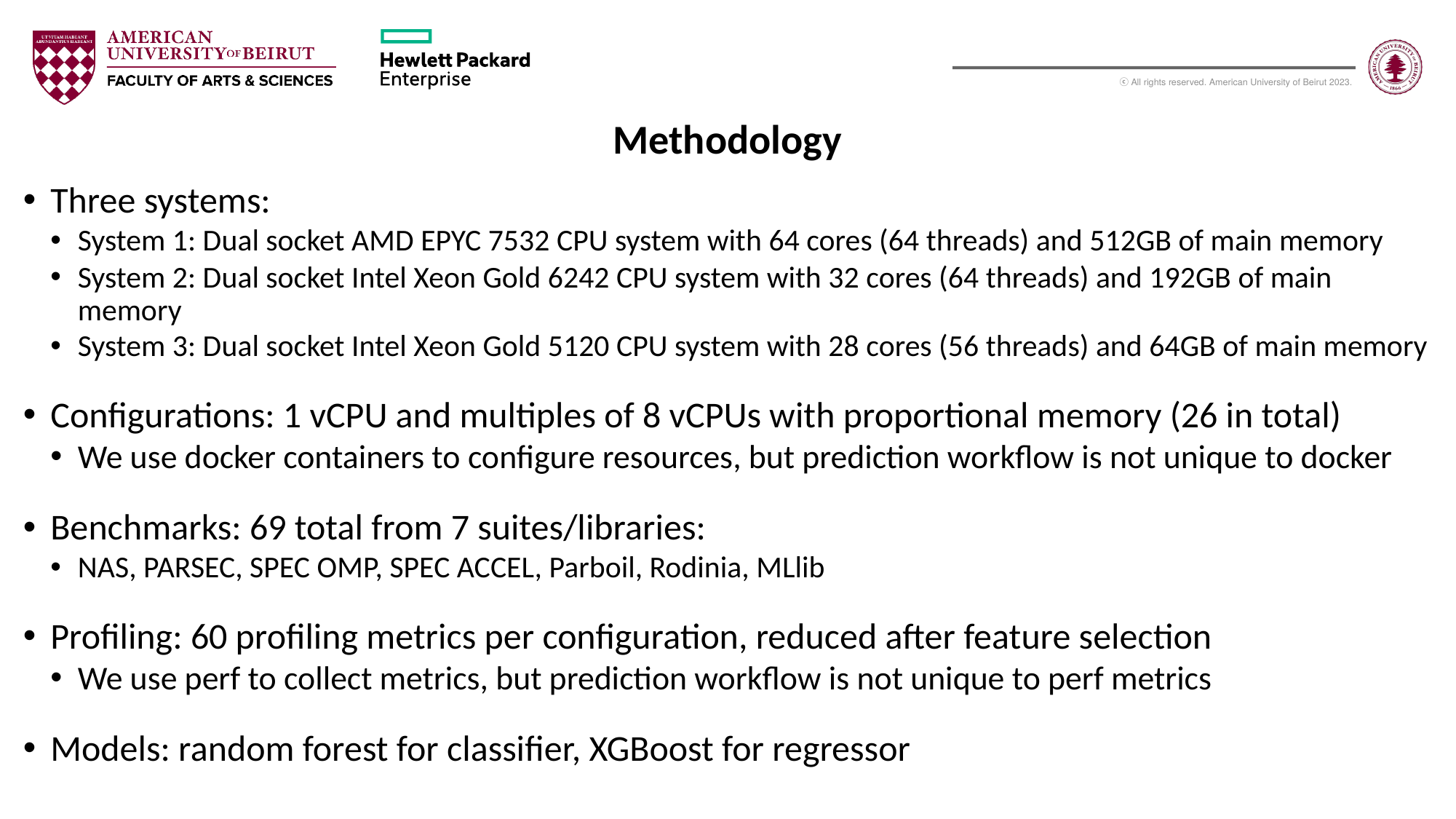

Methodology
Three systems:
System 1: Dual socket AMD EPYC 7532 CPU system with 64 cores (64 threads) and 512GB of main memory
System 2: Dual socket Intel Xeon Gold 6242 CPU system with 32 cores (64 threads) and 192GB of main memory
System 3: Dual socket Intel Xeon Gold 5120 CPU system with 28 cores (56 threads) and 64GB of main memory

Configurations: 1 vCPU and multiples of 8 vCPUs with proportional memory (26 in total)
We use docker containers to configure resources, but prediction workflow is not unique to docker

Benchmarks: 69 total from 7 suites/libraries:
NAS, PARSEC, SPEC OMP, SPEC ACCEL, Parboil, Rodinia, MLlib

Profiling: 60 profiling metrics per configuration, reduced after feature selection
We use perf to collect metrics, but prediction workflow is not unique to perf metrics

Models: random forest for classifier, XGBoost for regressor